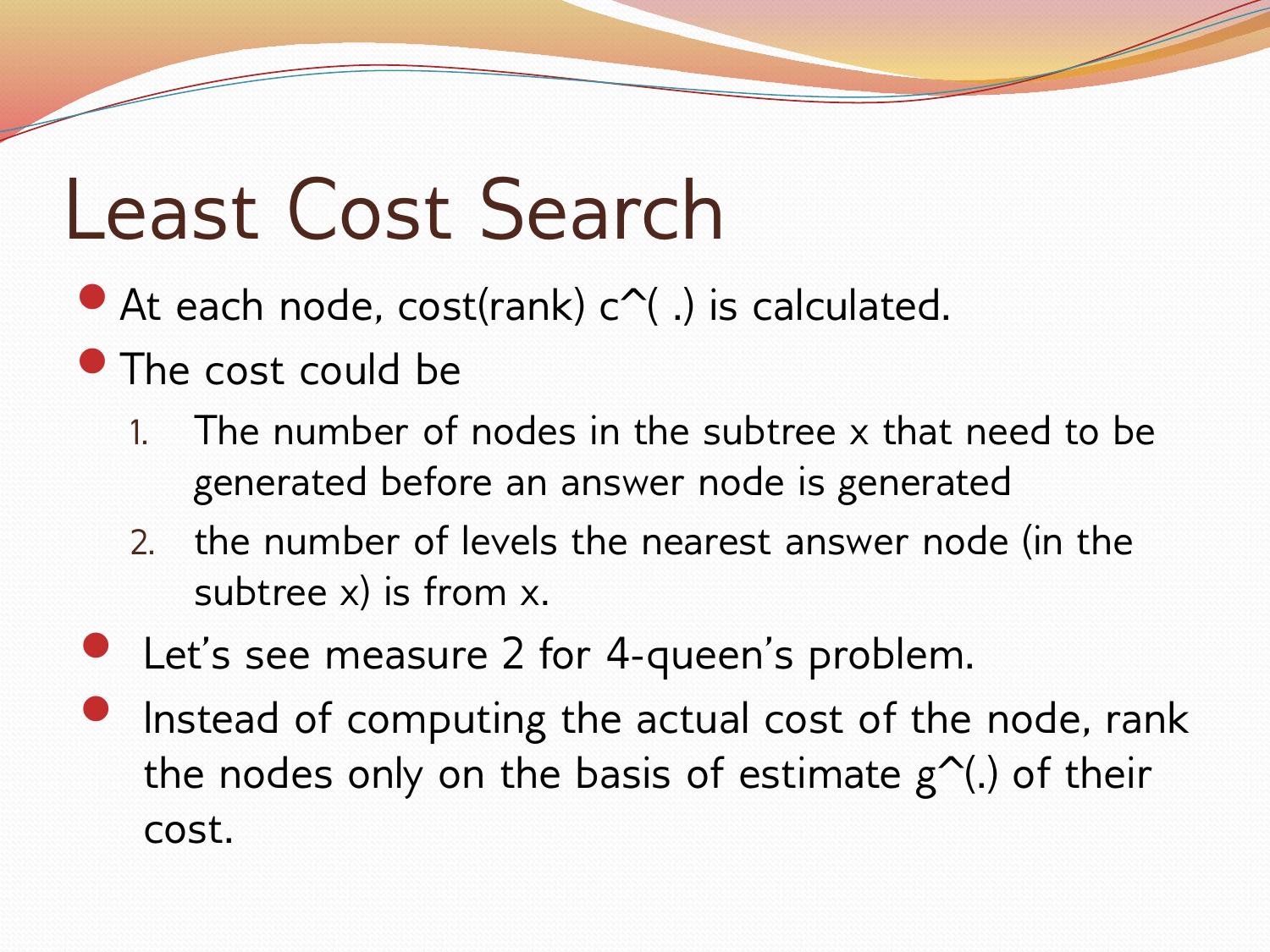

# Least Cost Search
At each node, cost(rank) c^( .) is calculated.
The cost could be
The number of nodes in the subtree x that need to be generated before an answer node is generated
the number of levels the nearest answer node (in the subtree x) is from x.
Let’s see measure 2 for 4-queen’s problem.
Instead of computing the actual cost of the node, rank the nodes only on the basis of estimate g^(.) of their cost.